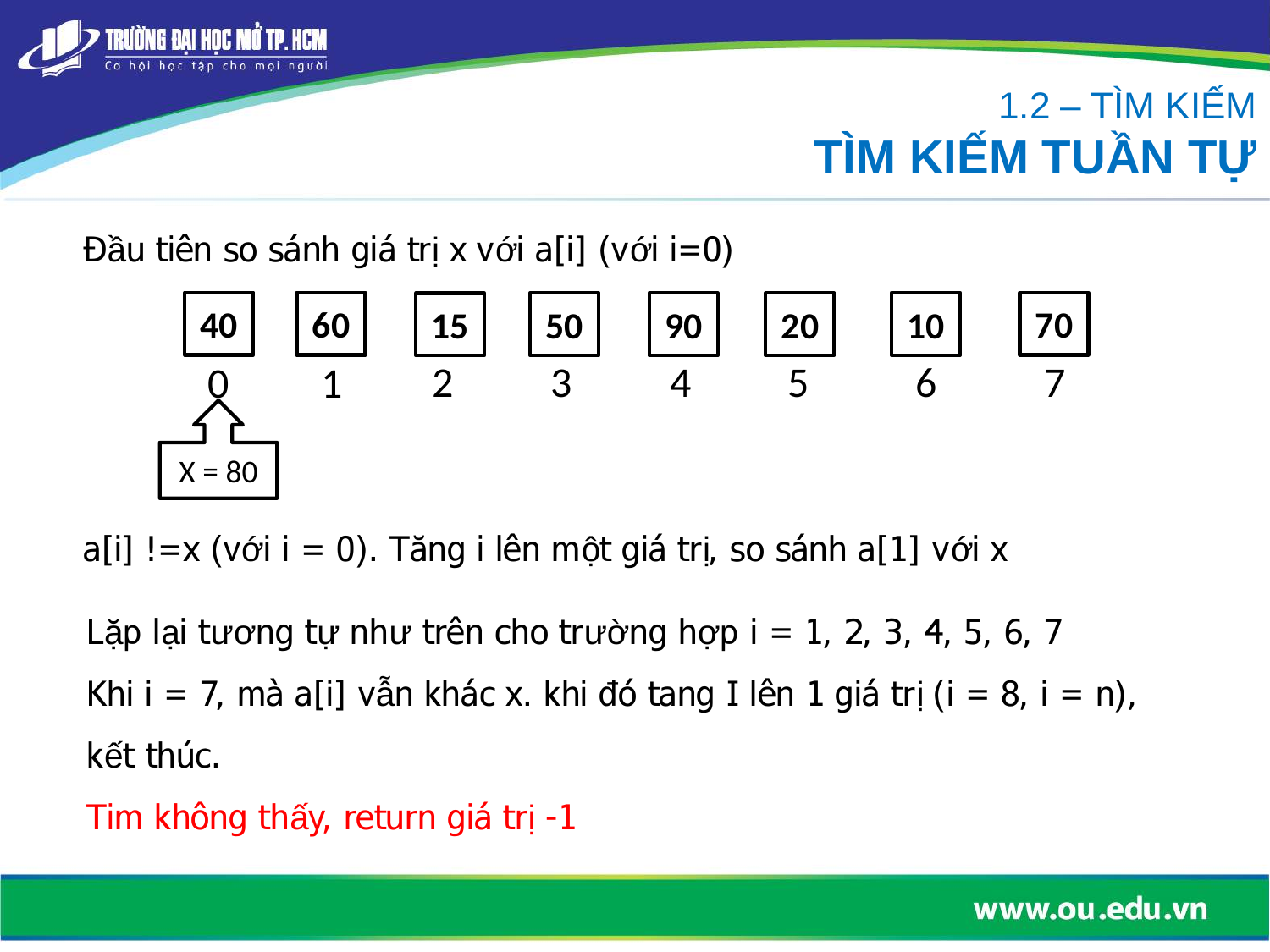

1.2 – TÌM KIẾM
TÌM KIẾM TUẦN TỰ
Đầu tiên so sánh giá trị x với a[i] (với i=0)
40
60
70
10
50
90
20
15
7
2
4
5
6
3
0
1
X = 80
a[i] !=x (với i = 0). Tăng i lên một giá trị, so sánh a[1] với x
Lặp lại tương tự như trên cho trường hợp i = 1, 2, 3, 4, 5, 6, 7
Khi i = 7, mà a[i] vẫn khác x. khi đó tang I lên 1 giá trị (i = 8, i = n), kết thúc.
Tim không thấy, return giá trị -1